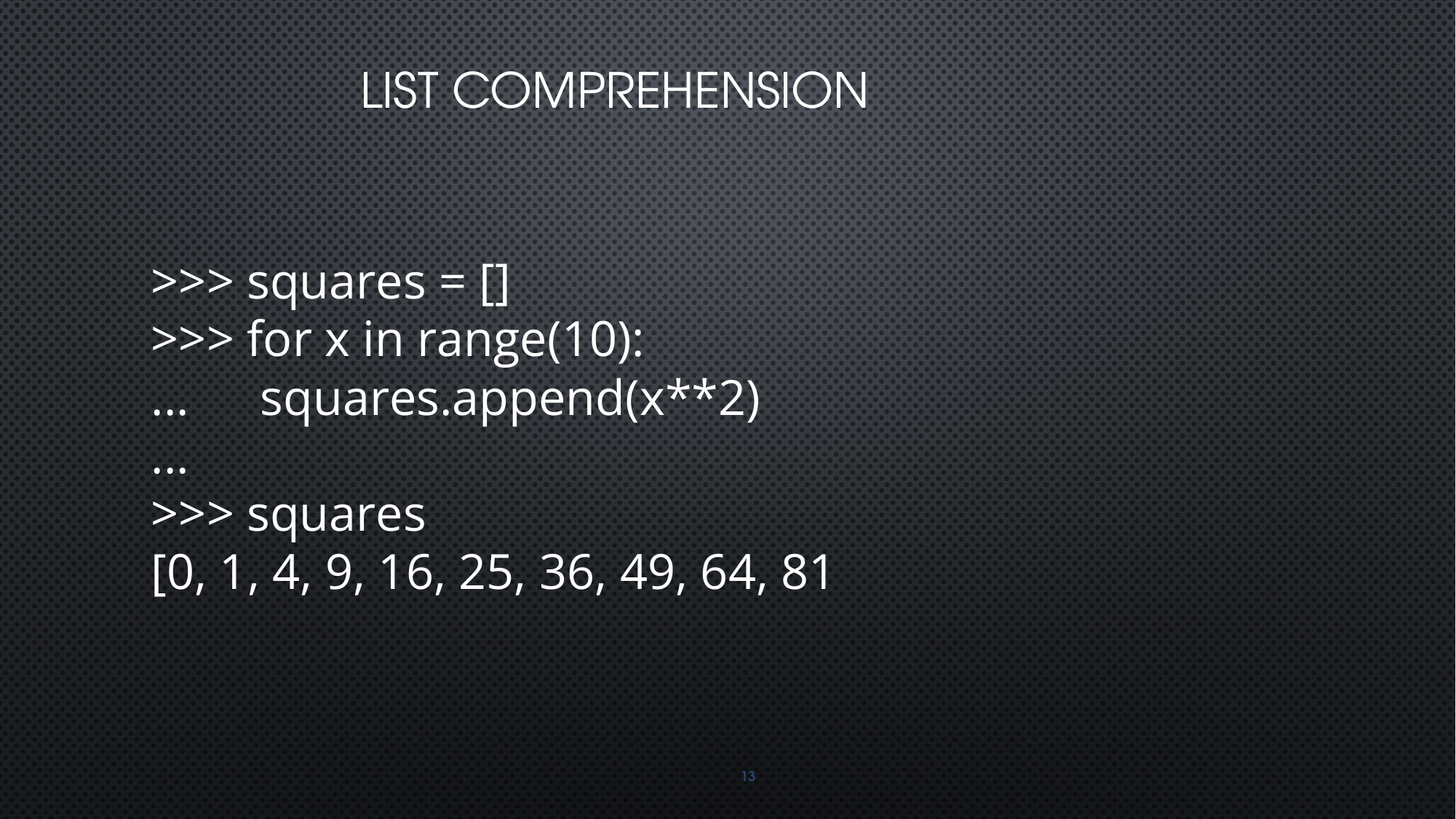

List Comprehension
>>> squares = []
>>> for x in range(10):
... 	squares.append(x**2)
...
>>> squares
[0, 1, 4, 9, 16, 25, 36, 49, 64, 81
13